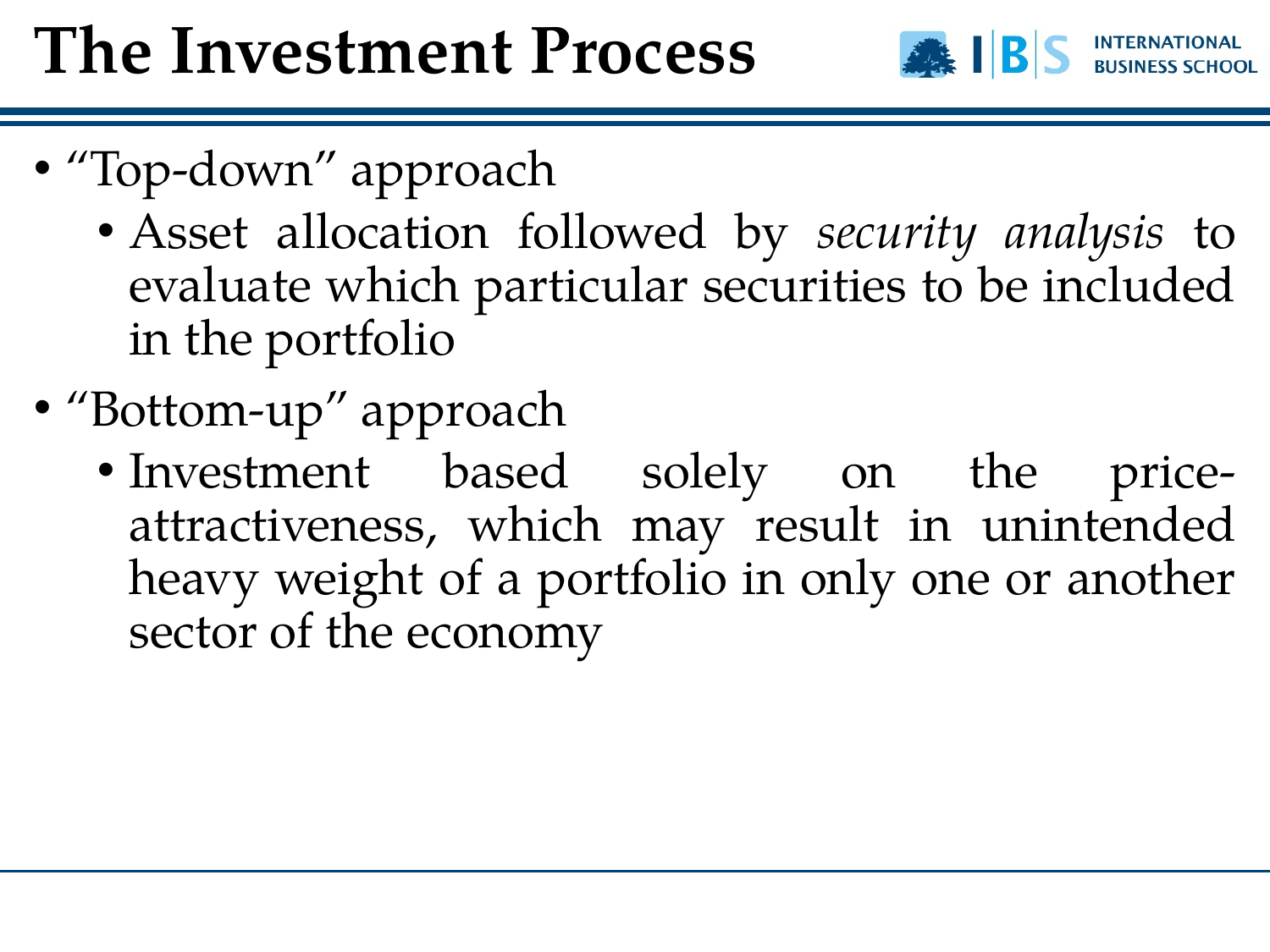

# The Investment Process
“Top-down” approach
Asset allocation followed by security analysis to evaluate which particular securities to be included in the portfolio
“Bottom-up” approach
Investment based solely on the price-attractiveness, which may result in unintended heavy weight of a portfolio in only one or another sector of the economy